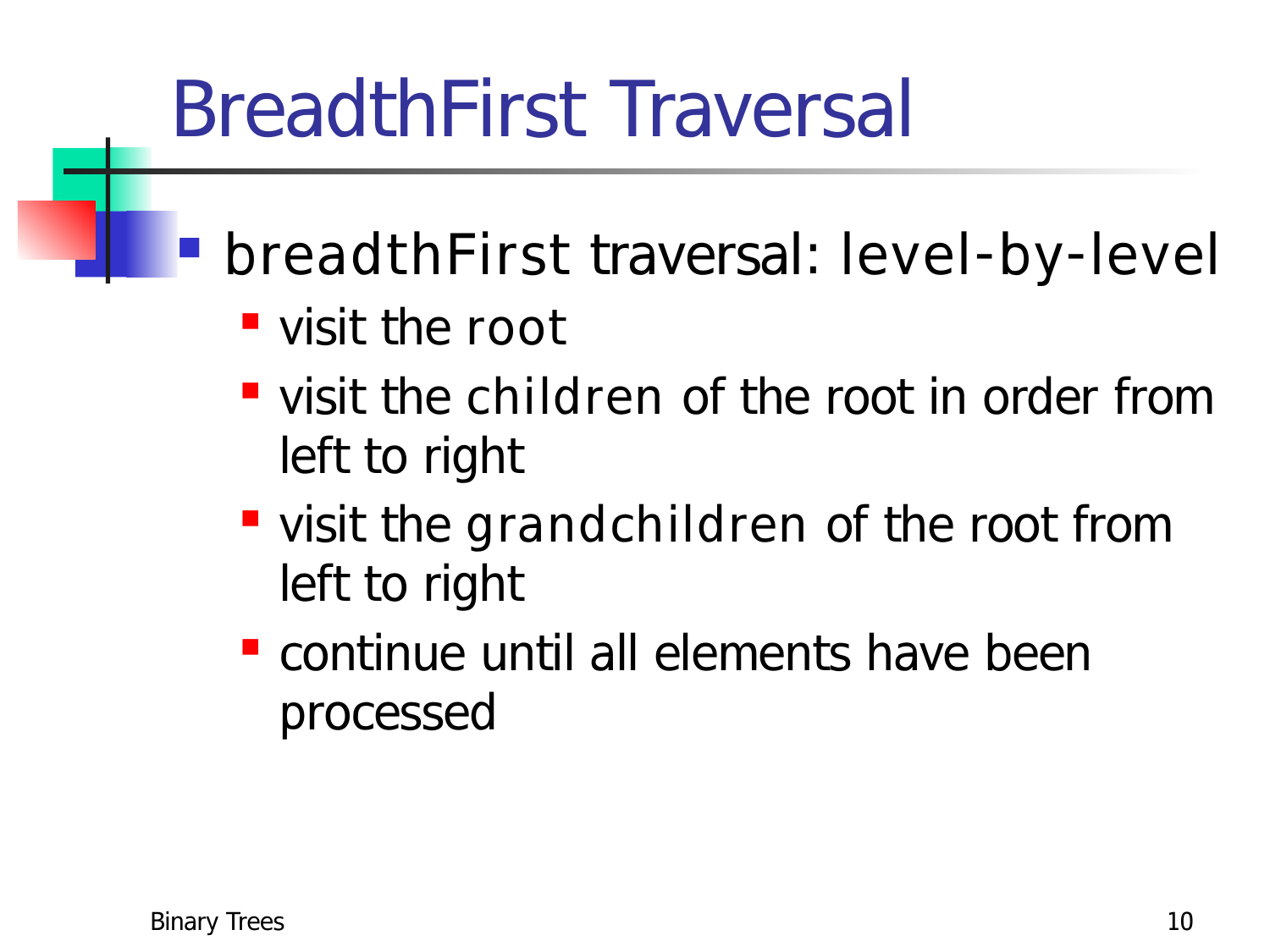

# BreadthFirst Traversal
breadthFirst traversal: level-by-level
visit the root
visit the children of the root in order from left to right
visit the grandchildren of the root from left to right
continue until all elements have been processed
Binary Trees
10